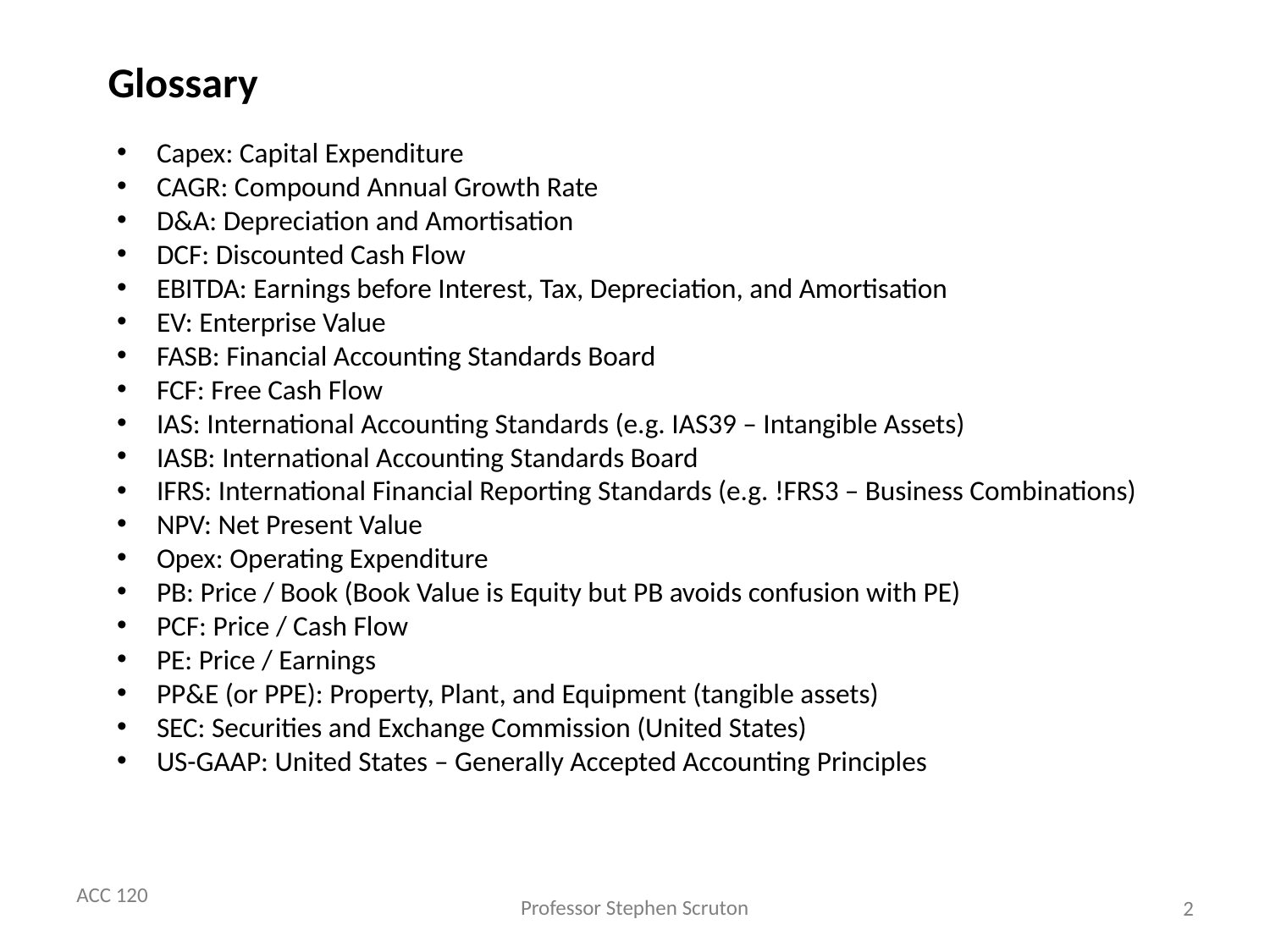

# Glossary
Capex: Capital Expenditure
CAGR: Compound Annual Growth Rate
D&A: Depreciation and Amortisation
DCF: Discounted Cash Flow
EBITDA: Earnings before Interest, Tax, Depreciation, and Amortisation
EV: Enterprise Value
FASB: Financial Accounting Standards Board
FCF: Free Cash Flow
IAS: International Accounting Standards (e.g. IAS39 – Intangible Assets)
IASB: International Accounting Standards Board
IFRS: International Financial Reporting Standards (e.g. !FRS3 – Business Combinations)
NPV: Net Present Value
Opex: Operating Expenditure
PB: Price / Book (Book Value is Equity but PB avoids confusion with PE)
PCF: Price / Cash Flow
PE: Price / Earnings
PP&E (or PPE): Property, Plant, and Equipment (tangible assets)
SEC: Securities and Exchange Commission (United States)
US-GAAP: United States – Generally Accepted Accounting Principles

2